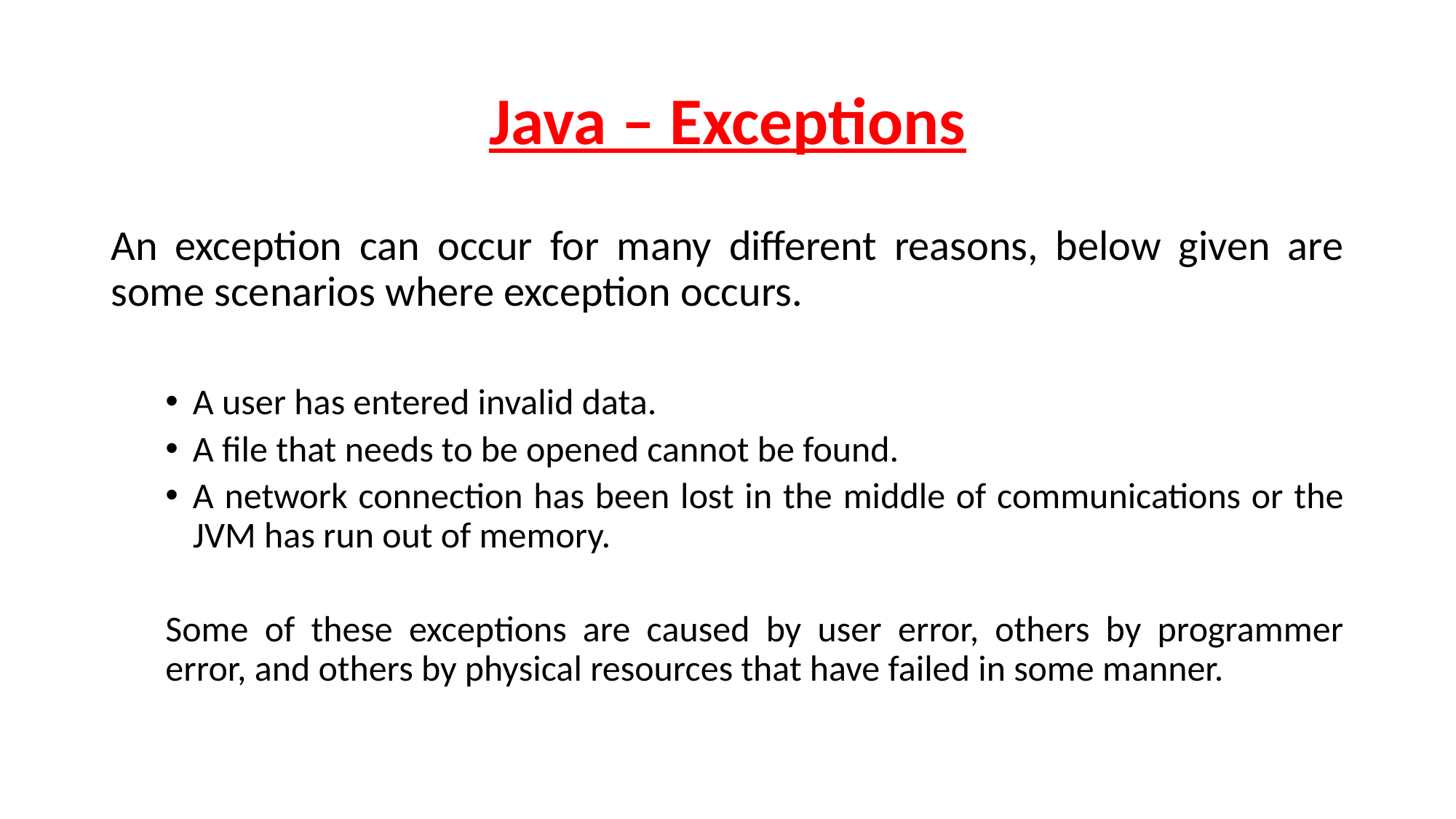

# Java – Exceptions
An exception can occur for many different reasons, below given are some scenarios where exception occurs.

A user has entered invalid data.
A file that needs to be opened cannot be found.
A network connection has been lost in the middle of communications or the JVM has run out of memory.

Some of these exceptions are caused by user error, others by programmer error, and others by physical resources that have failed in some manner.